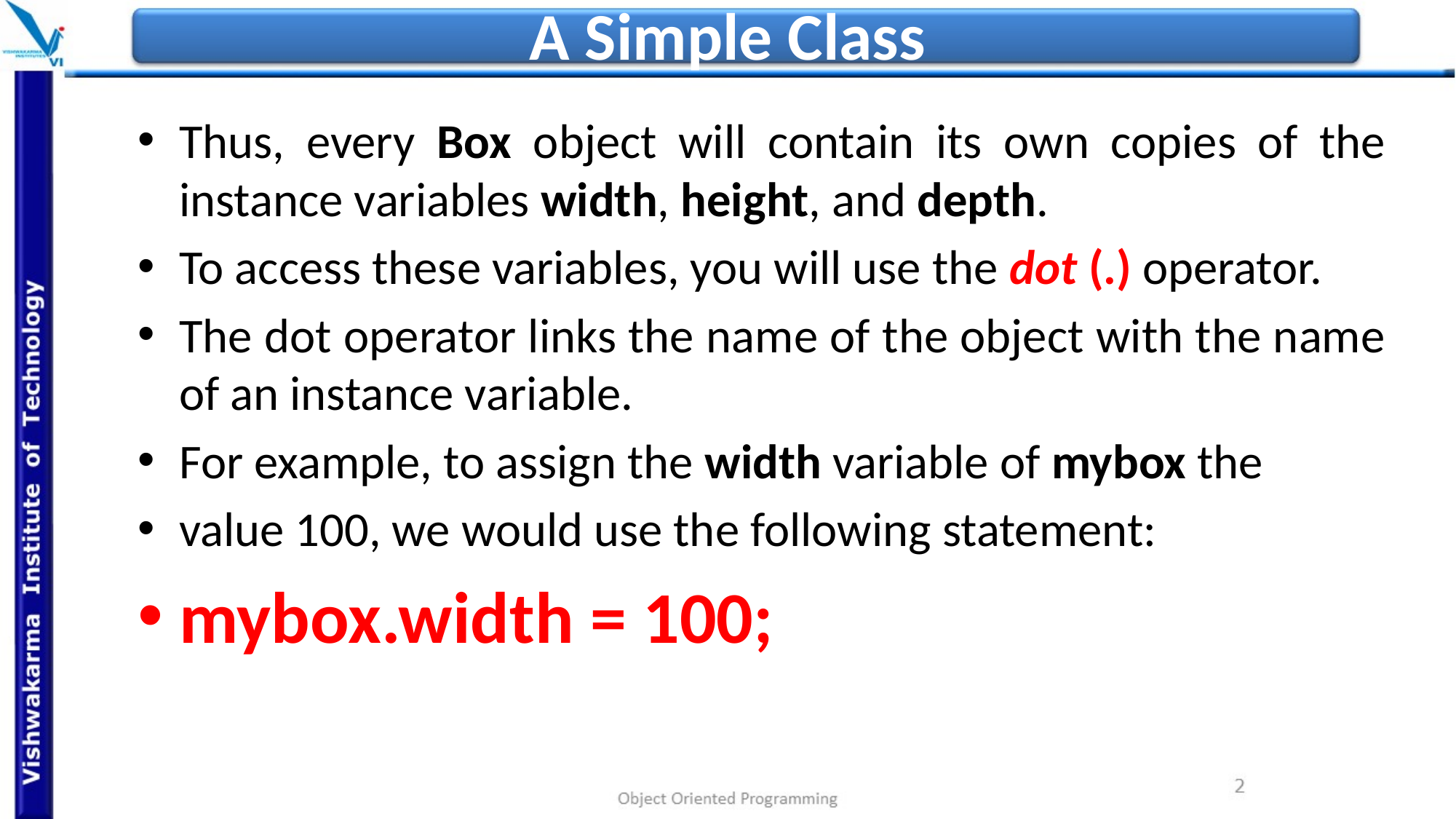

# A Simple Class
Thus, every Box object will contain its own copies of the instance variables width, height, and depth.
To access these variables, you will use the dot (.) operator.
The dot operator links the name of the object with the name of an instance variable.
For example, to assign the width variable of mybox the
value 100, we would use the following statement:
mybox.width = 100;